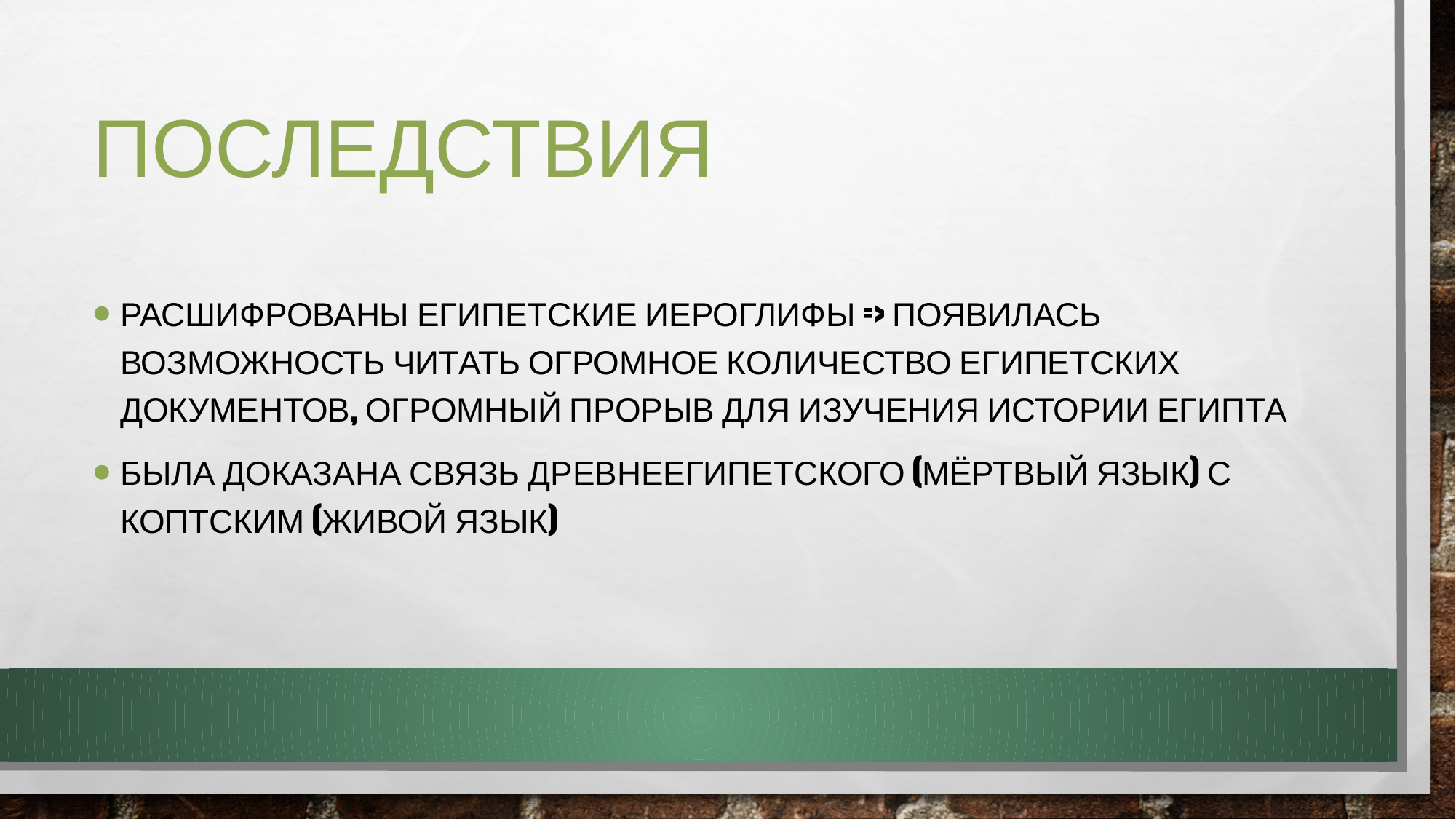

# Последствия
Расшифрованы егиПетские иероглифы => появилась возможность читать огромное количество египетских документов, огромный прорыв для изучения истории египта
Была доказана связь древнеегипетского (мёртвый язык) с коптским (живой язык)